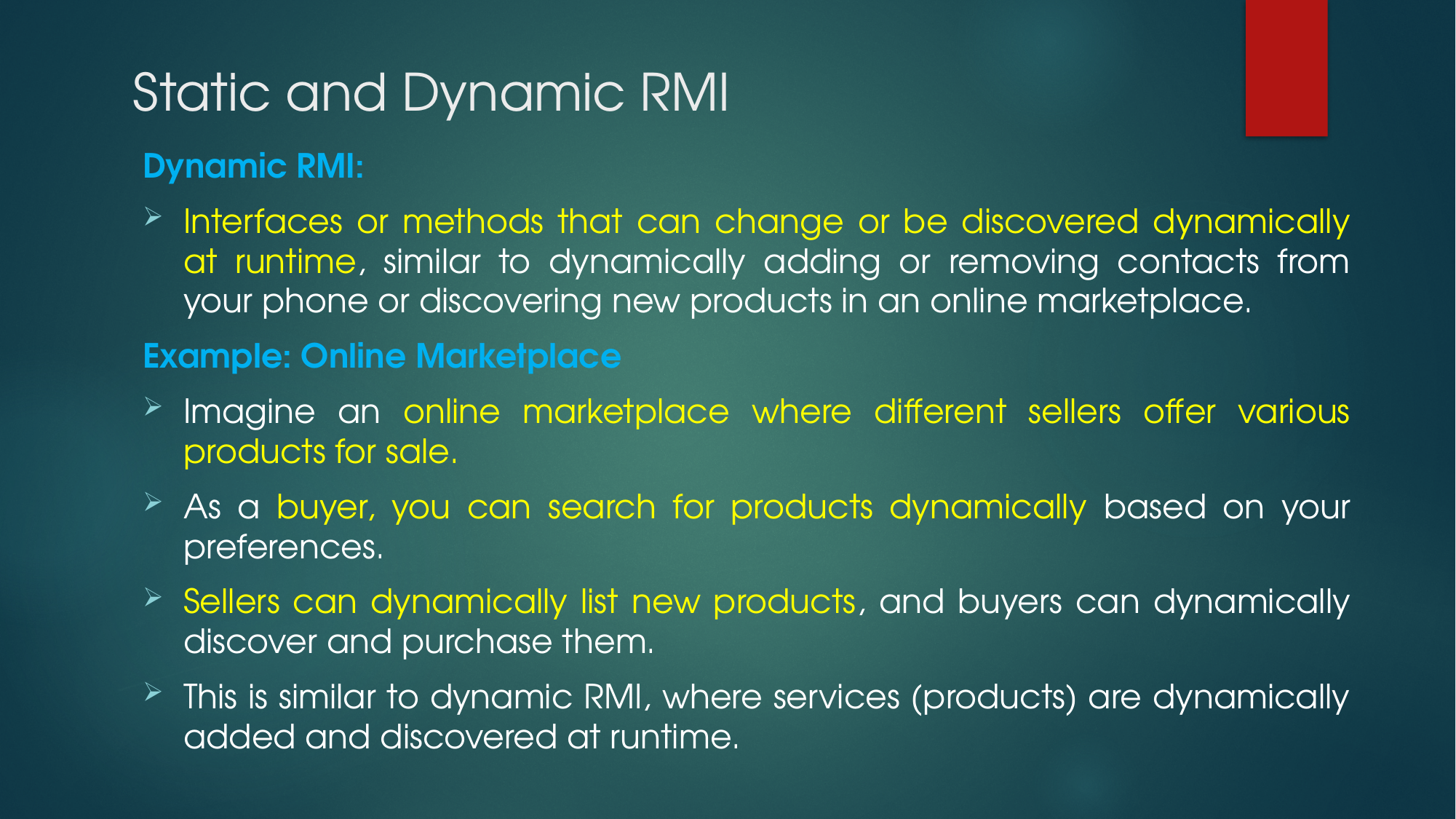

# Static and Dynamic RMI
Dynamic RMI:
Interfaces or methods that can change or be discovered dynamically at runtime, similar to dynamically adding or removing contacts from your phone or discovering new products in an online marketplace.
Example: Online Marketplace
Imagine an online marketplace where different sellers offer various products for sale.
As a buyer, you can search for products dynamically based on your preferences.
Sellers can dynamically list new products, and buyers can dynamically discover and purchase them.
This is similar to dynamic RMI, where services (products) are dynamically added and discovered at runtime.